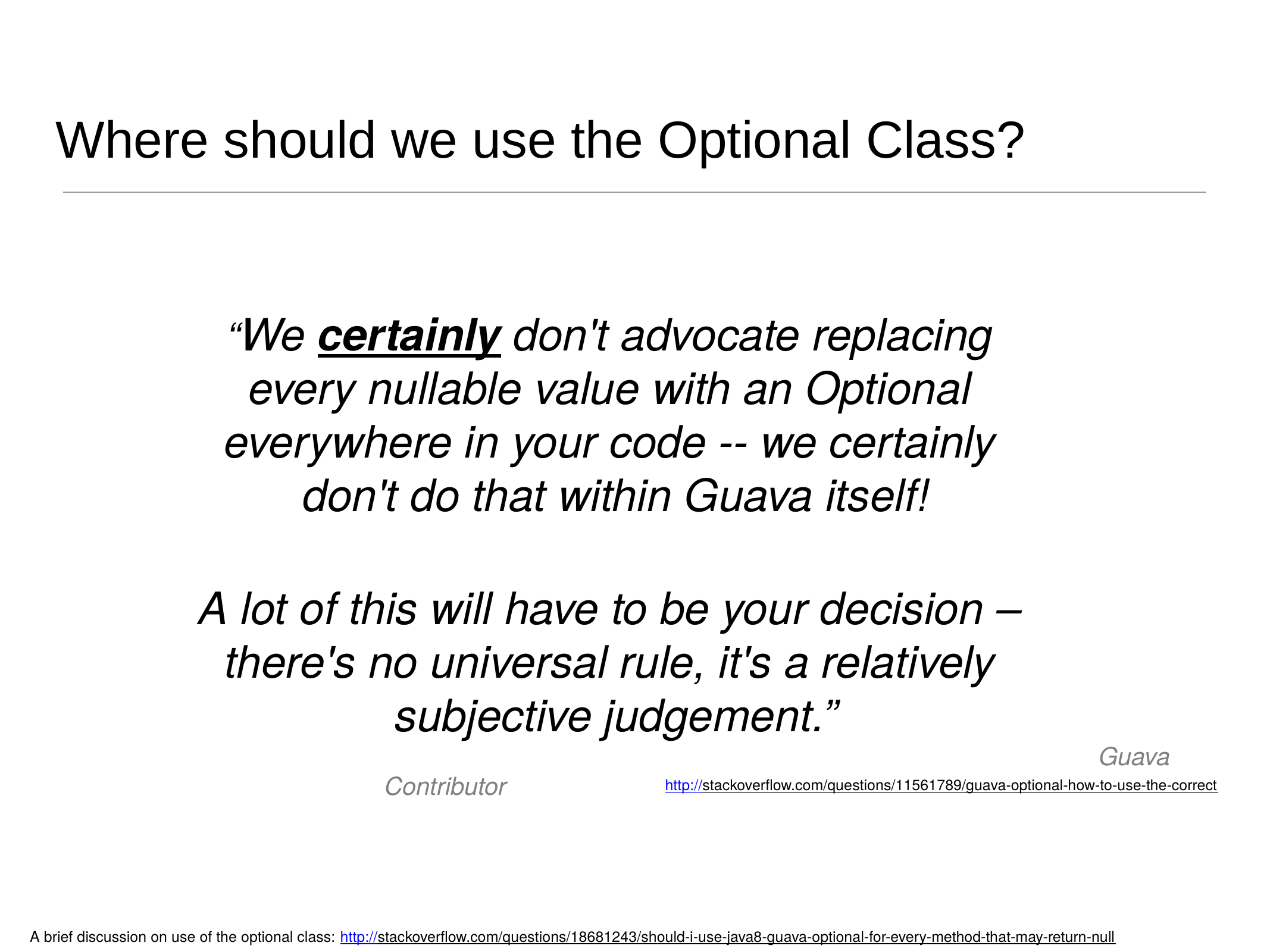

# Where should we use the Optional Class?

“We certainly don't advocate replacing
every nullable value with an Optional 
everywhere in your code -- we certainly
don't do that within Guava itself!
A lot of this will have to be your decision –
there's no universal rule, it's a relatively
subjective judgement.”
								Guava Contributor
http://stackoverflow.com/questions/11561789/guava-optional-how-to-use-the-correct
A brief discussion on use of the optional class: http://stackoverflow.com/questions/18681243/should-i-use-java8-guava-optional-for-every-method-that-may-return-null